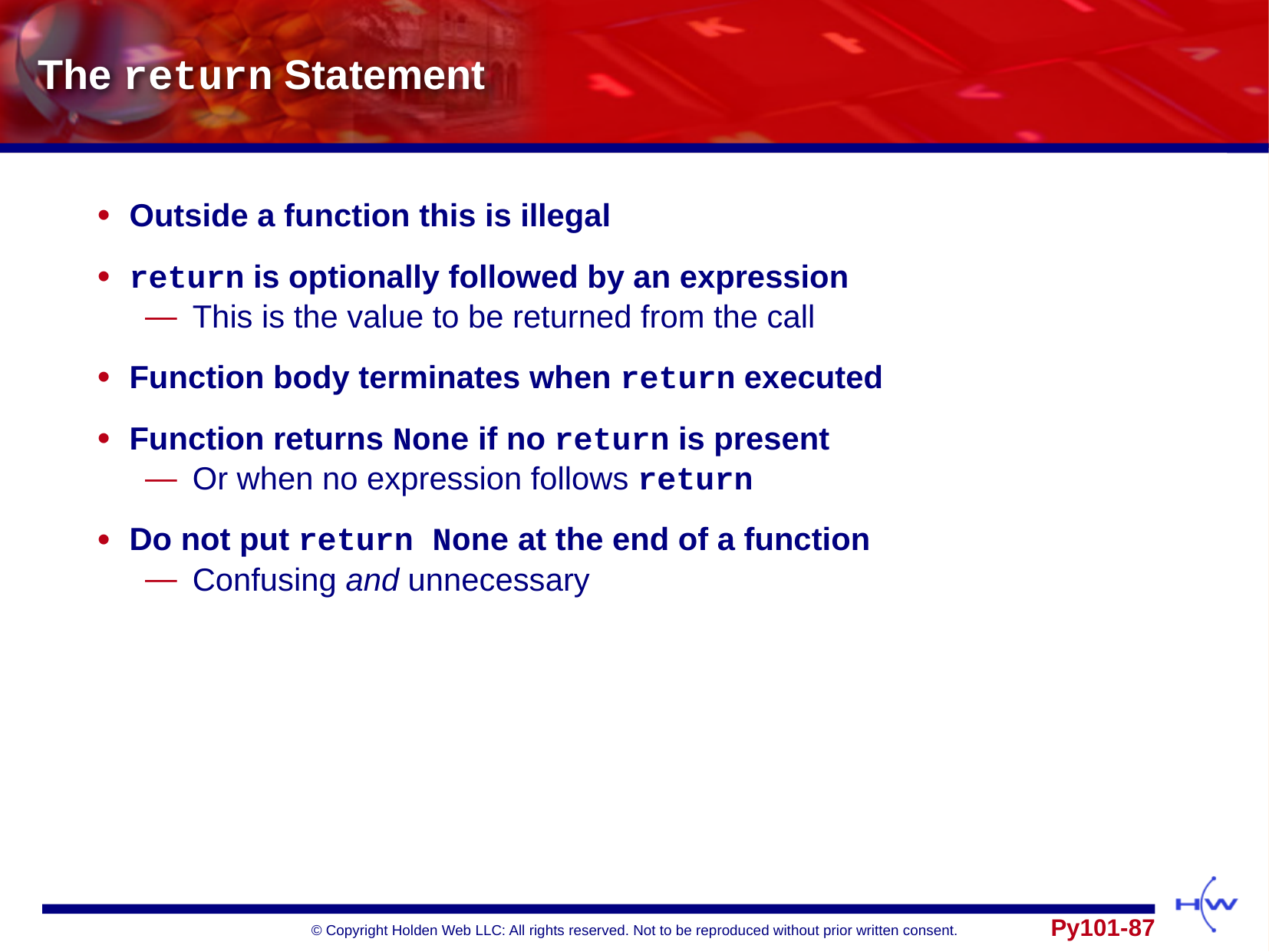

# The return Statement
Outside a function this is illegal
return is optionally followed by an expression
This is the value to be returned from the call
Function body terminates when return executed
Function returns None if no return is present
Or when no expression follows return
Do not put return None at the end of a function
Confusing and unnecessary